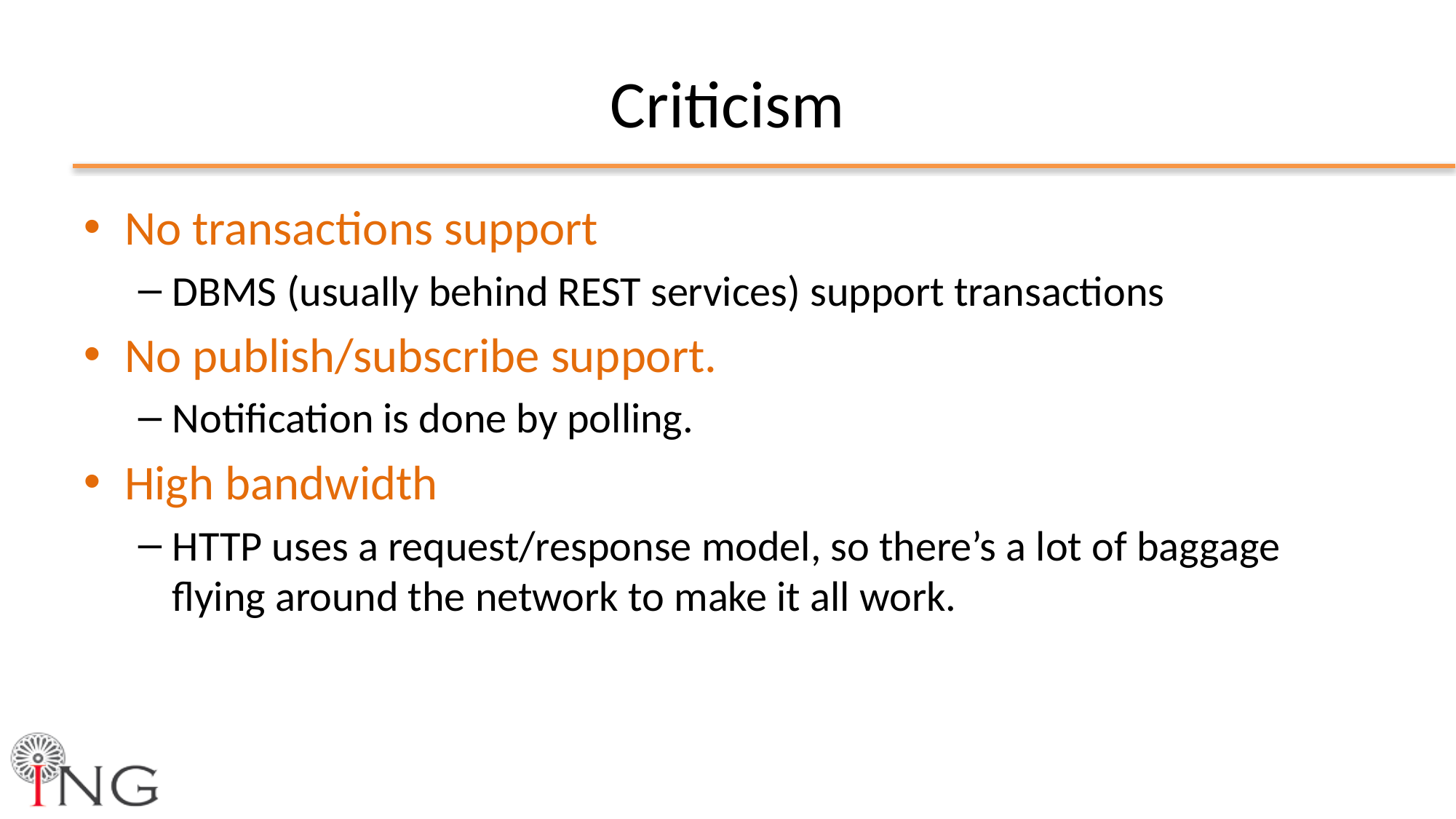

# Criticism
No transactions support
DBMS (usually behind REST services) support transactions
No publish/subscribe support.
Notification is done by polling.
High bandwidth
HTTP uses a request/response model, so there’s a lot of baggage flying around the network to make it all work.